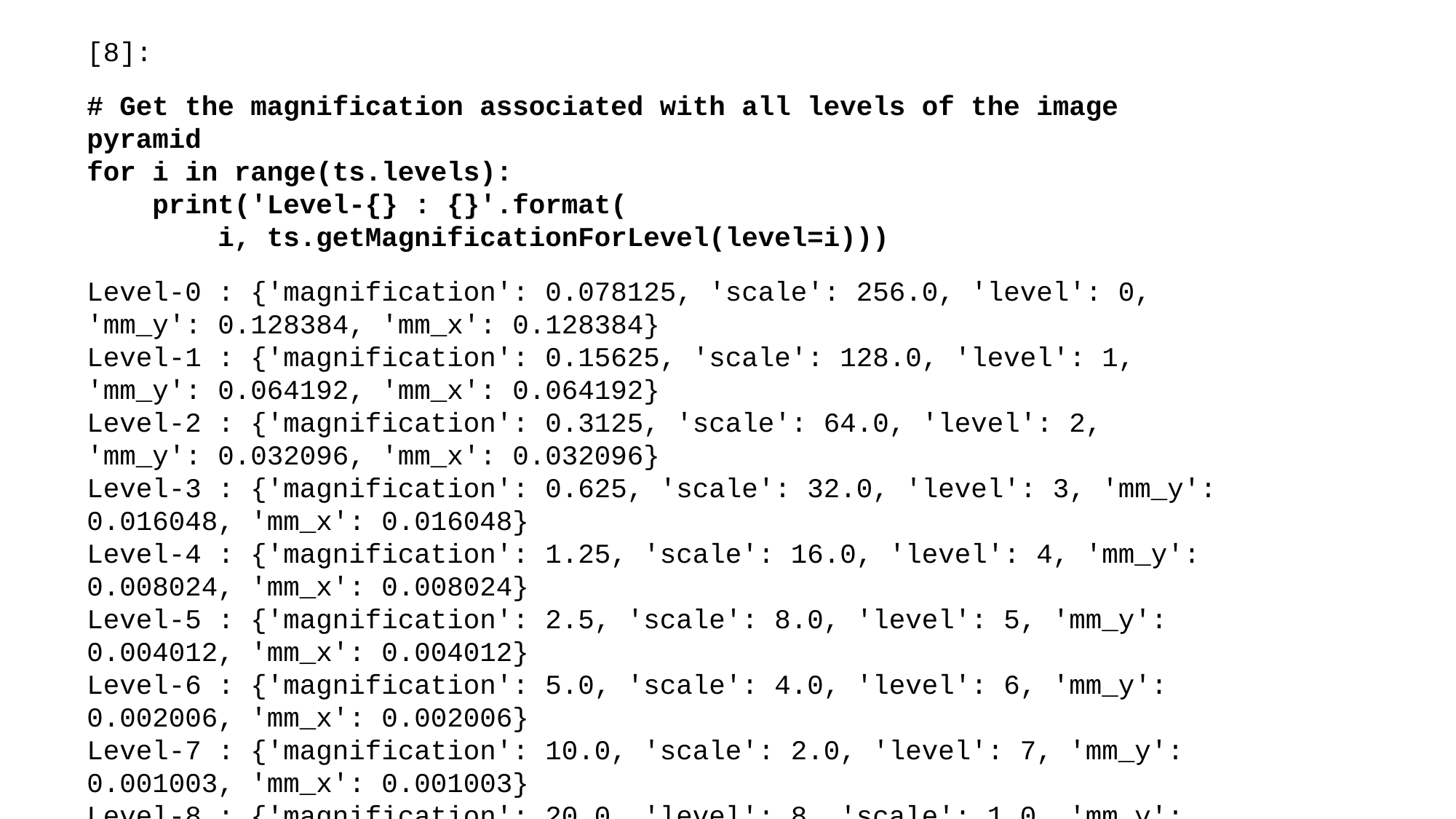

[8]:
# Get the magnification associated with all levels of the image pyramid
for i in range(ts.levels):
    print('Level-{} : {}'.format(
        i, ts.getMagnificationForLevel(level=i)))
Level-0 : {'magnification': 0.078125, 'scale': 256.0, 'level': 0, 'mm_y': 0.128384, 'mm_x': 0.128384}
Level-1 : {'magnification': 0.15625, 'scale': 128.0, 'level': 1, 'mm_y': 0.064192, 'mm_x': 0.064192}
Level-2 : {'magnification': 0.3125, 'scale': 64.0, 'level': 2, 'mm_y': 0.032096, 'mm_x': 0.032096}
Level-3 : {'magnification': 0.625, 'scale': 32.0, 'level': 3, 'mm_y': 0.016048, 'mm_x': 0.016048}
Level-4 : {'magnification': 1.25, 'scale': 16.0, 'level': 4, 'mm_y': 0.008024, 'mm_x': 0.008024}
Level-5 : {'magnification': 2.5, 'scale': 8.0, 'level': 5, 'mm_y': 0.004012, 'mm_x': 0.004012}
Level-6 : {'magnification': 5.0, 'scale': 4.0, 'level': 6, 'mm_y': 0.002006, 'mm_x': 0.002006}
Level-7 : {'magnification': 10.0, 'scale': 2.0, 'level': 7, 'mm_y': 0.001003, 'mm_x': 0.001003}
Level-8 : {'magnification': 20.0, 'level': 8, 'scale': 1.0, 'mm_y': 0.0005015, 'mm_x': 0.00050